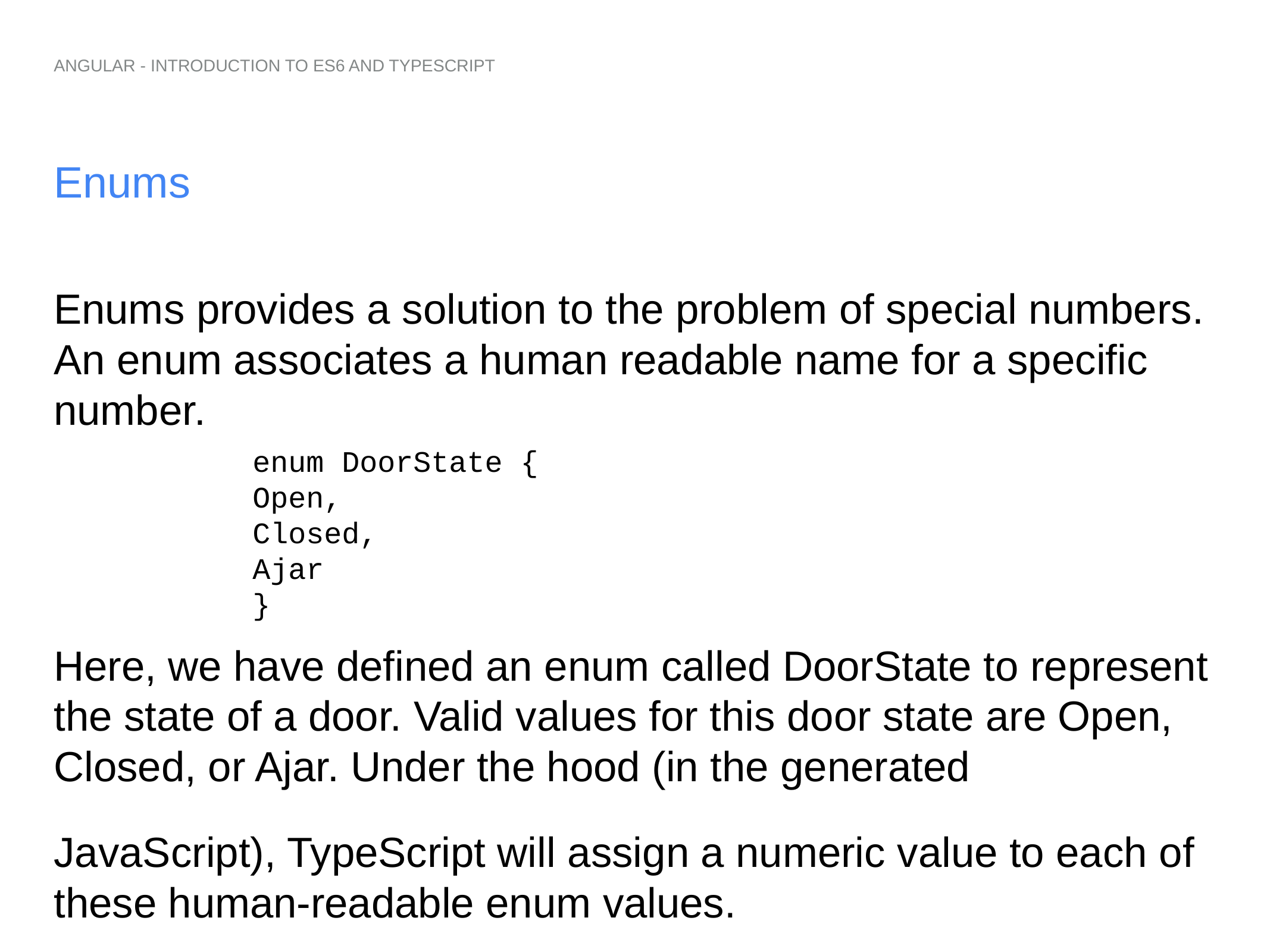

ANGULAR - INTRODUCTION TO ES6 AND TYPESCRIPT
# Enums
Enums provides a solution to the problem of special numbers. An enum associates a human readable name for a specific number.

Here, we have defined an enum called DoorState to represent the state of a door. Valid values for this door state are Open, Closed, or Ajar. Under the hood (in the generated
JavaScript), TypeScript will assign a numeric value to each of these human-readable enum values.

enum DoorState {
Open,
Closed,
Ajar
}